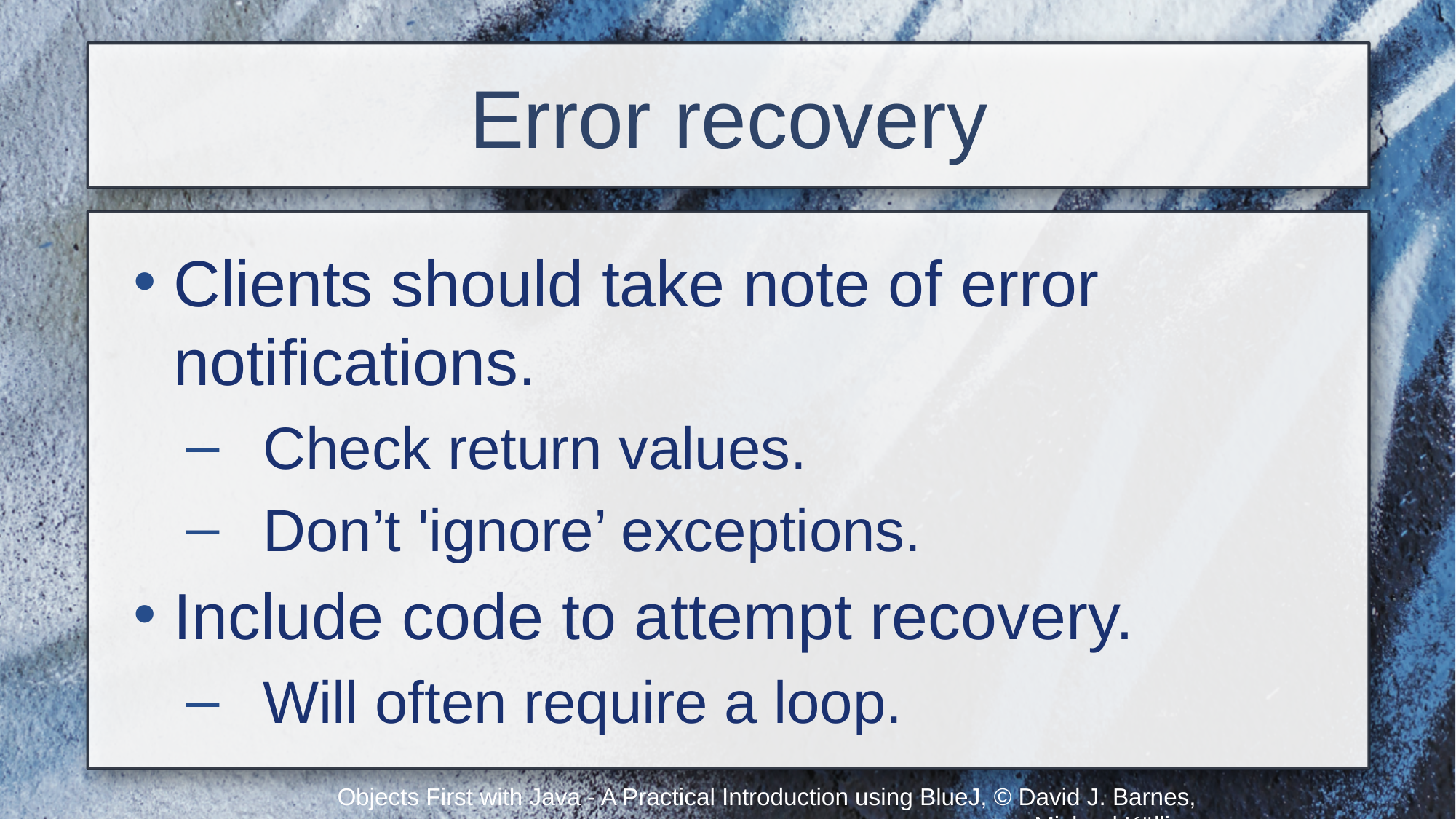

# Error recovery
Clients should take note of error notifications.
Check return values.
Don’t 'ignore’ exceptions.
Include code to attempt recovery.
Will often require a loop.